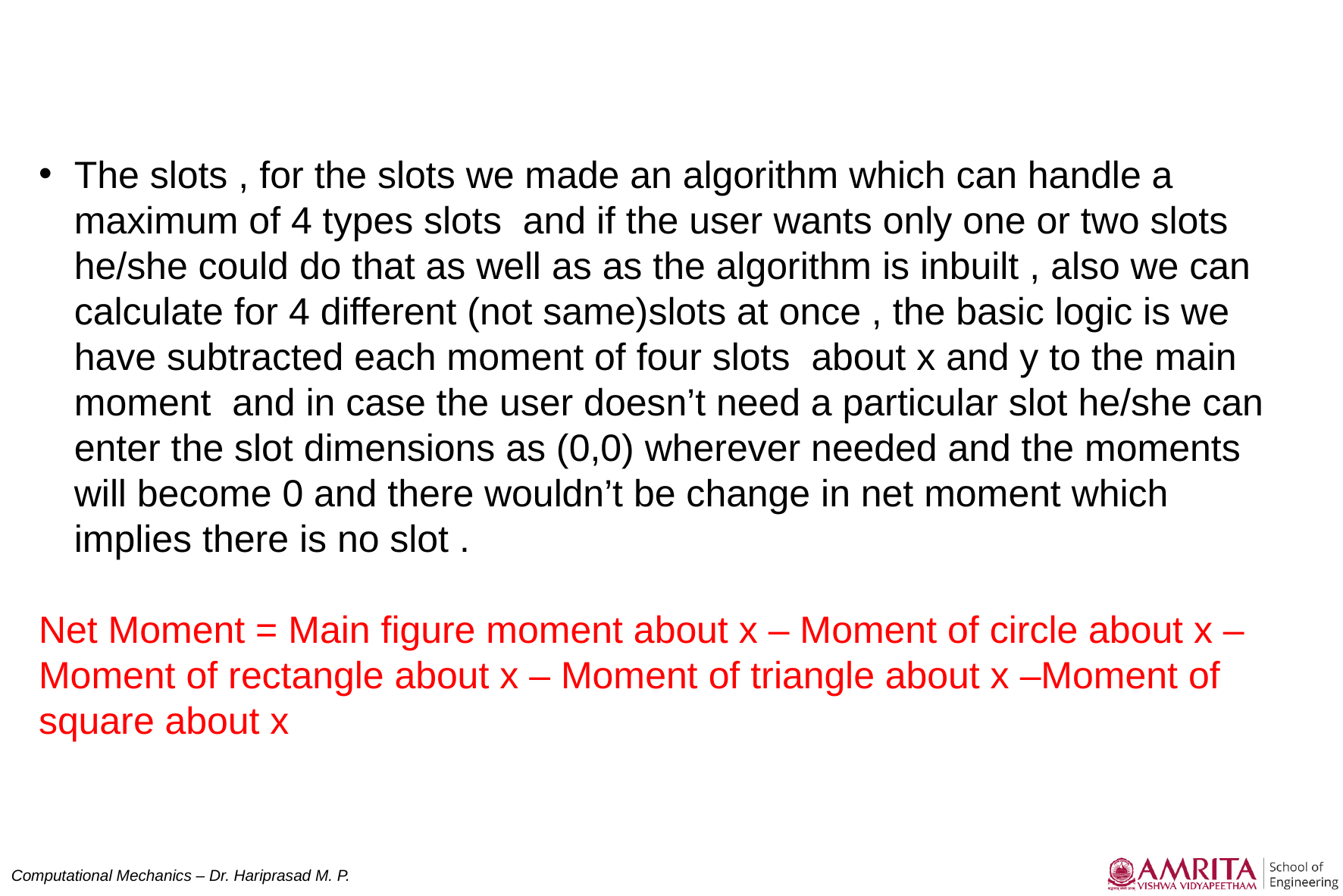

The slots , for the slots we made an algorithm which can handle a maximum of 4 types slots  and if the user wants only one or two slots he/she could do that as well as as the algorithm is inbuilt , also we can calculate for 4 different (not same)slots at once , the basic logic is we have subtracted each moment of four slots  about x and y to the main moment  and in case the user doesn’t need a particular slot he/she can enter the slot dimensions as (0,0) wherever needed and the moments will become 0 and there wouldn’t be change in net moment which implies there is no slot .

Net Moment = Main figure moment about x – Moment of circle about x –Moment of rectangle about x – Moment of triangle about x –Moment of square about x